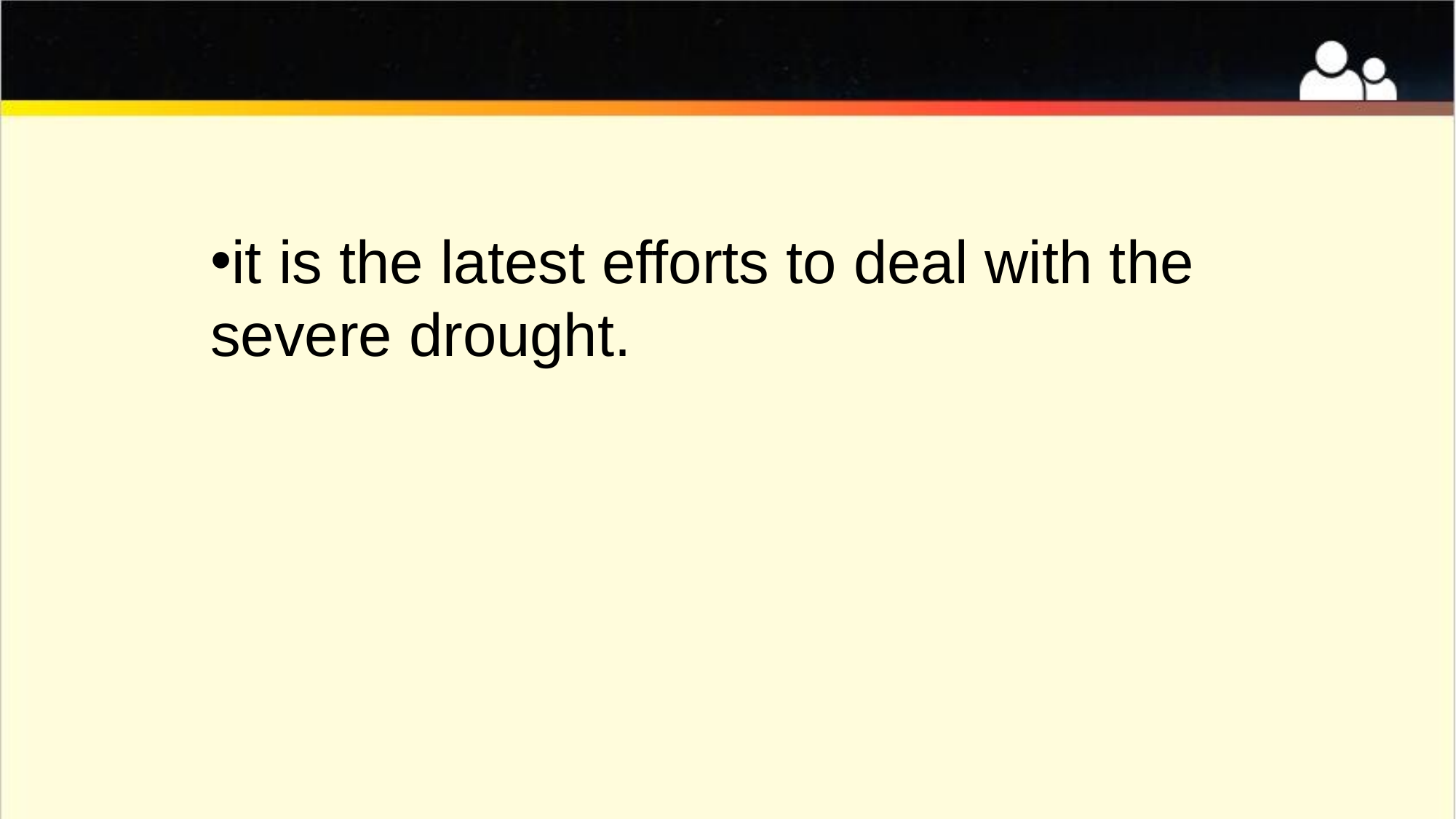

#
it is the latest efforts to deal with the severe drought.